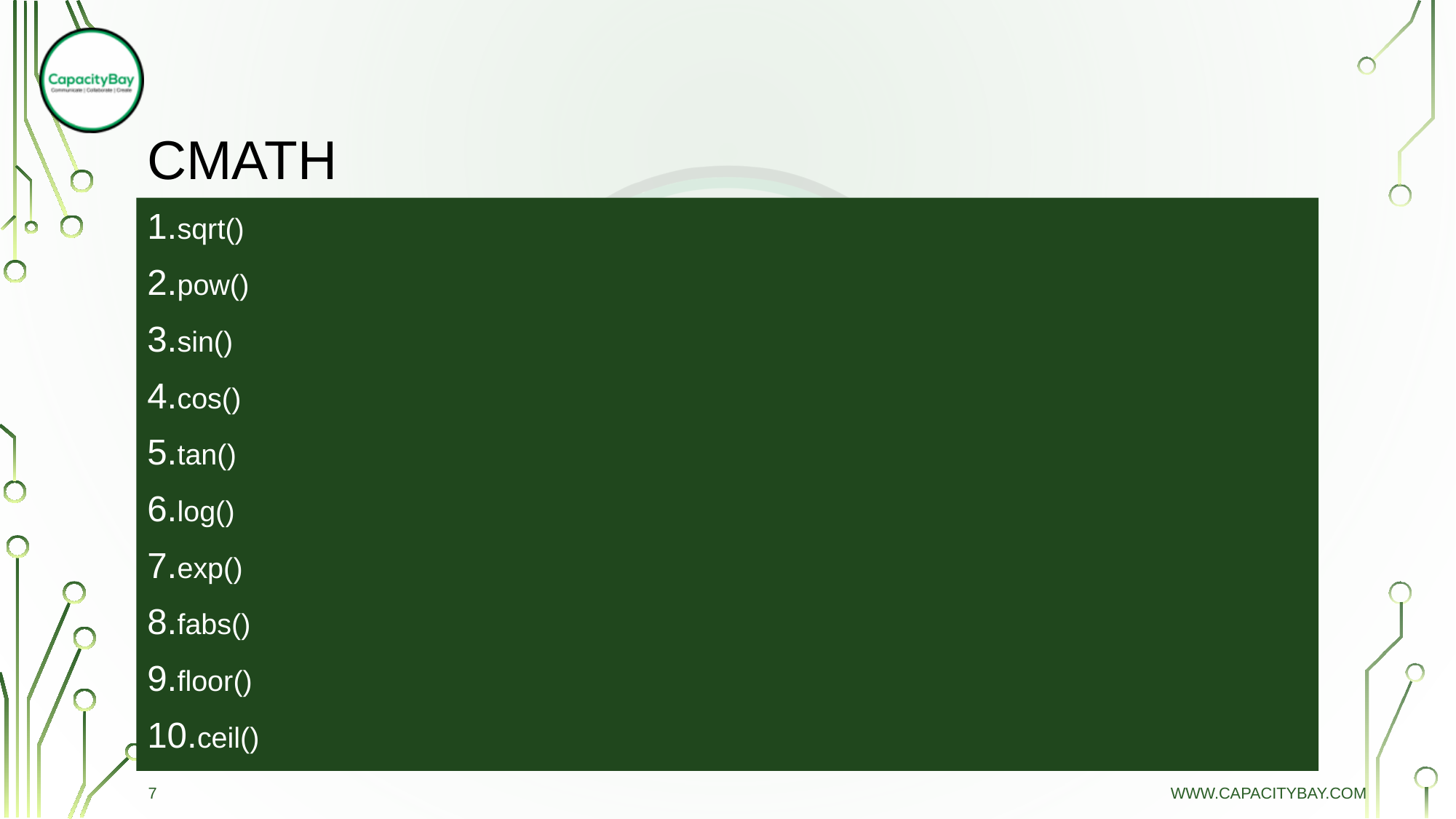

# CMATH
sqrt()
pow()
sin()
cos()
tan()
log()
exp()
fabs()
floor()
ceil()
7
www.capacitybay.com